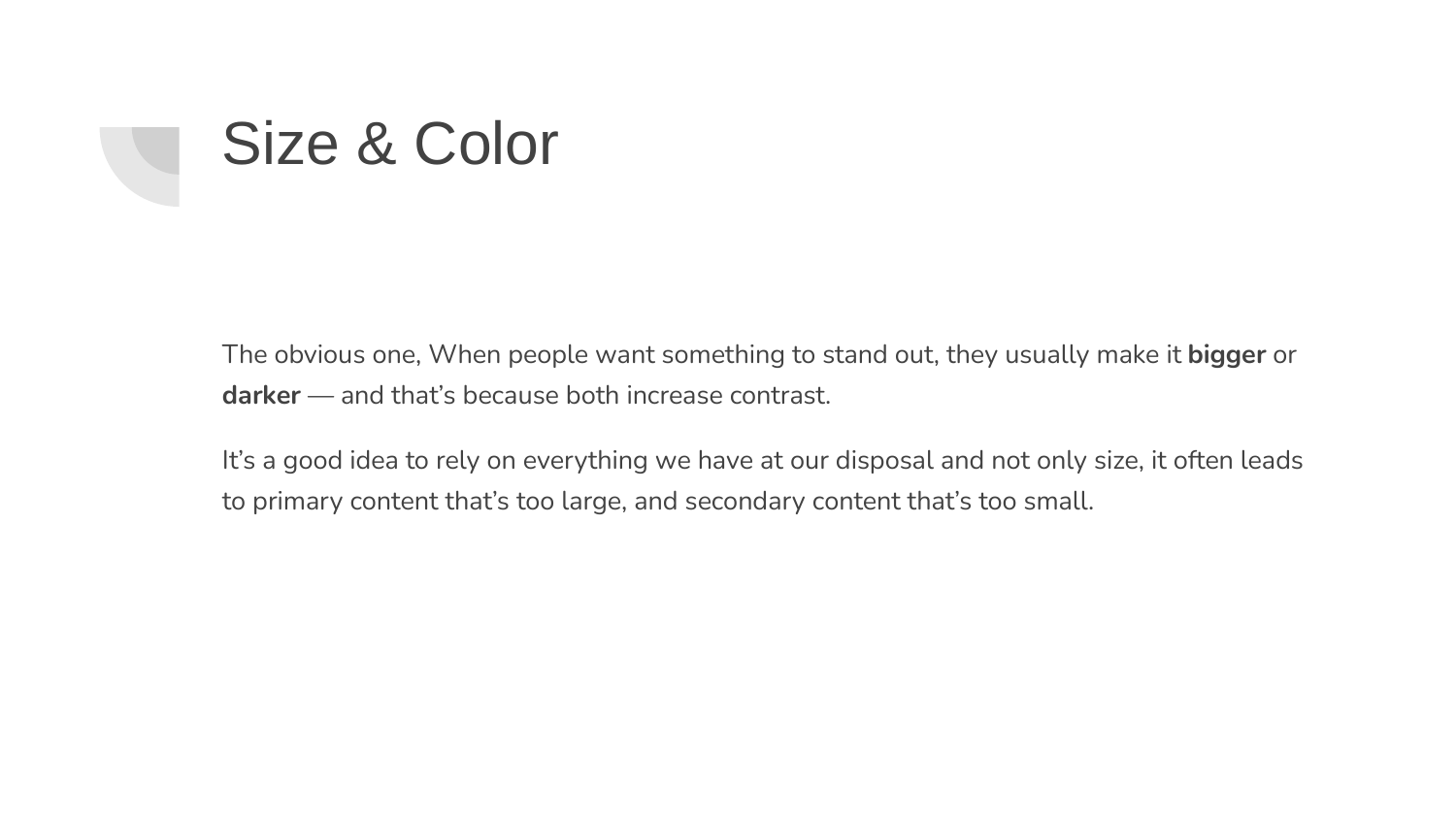

# Size & Color
The obvious one, When people want something to stand out, they usually make it bigger or darker — and that’s because both increase contrast.
It’s a good idea to rely on everything we have at our disposal and not only size, it often leads to primary content that’s too large, and secondary content that’s too small.